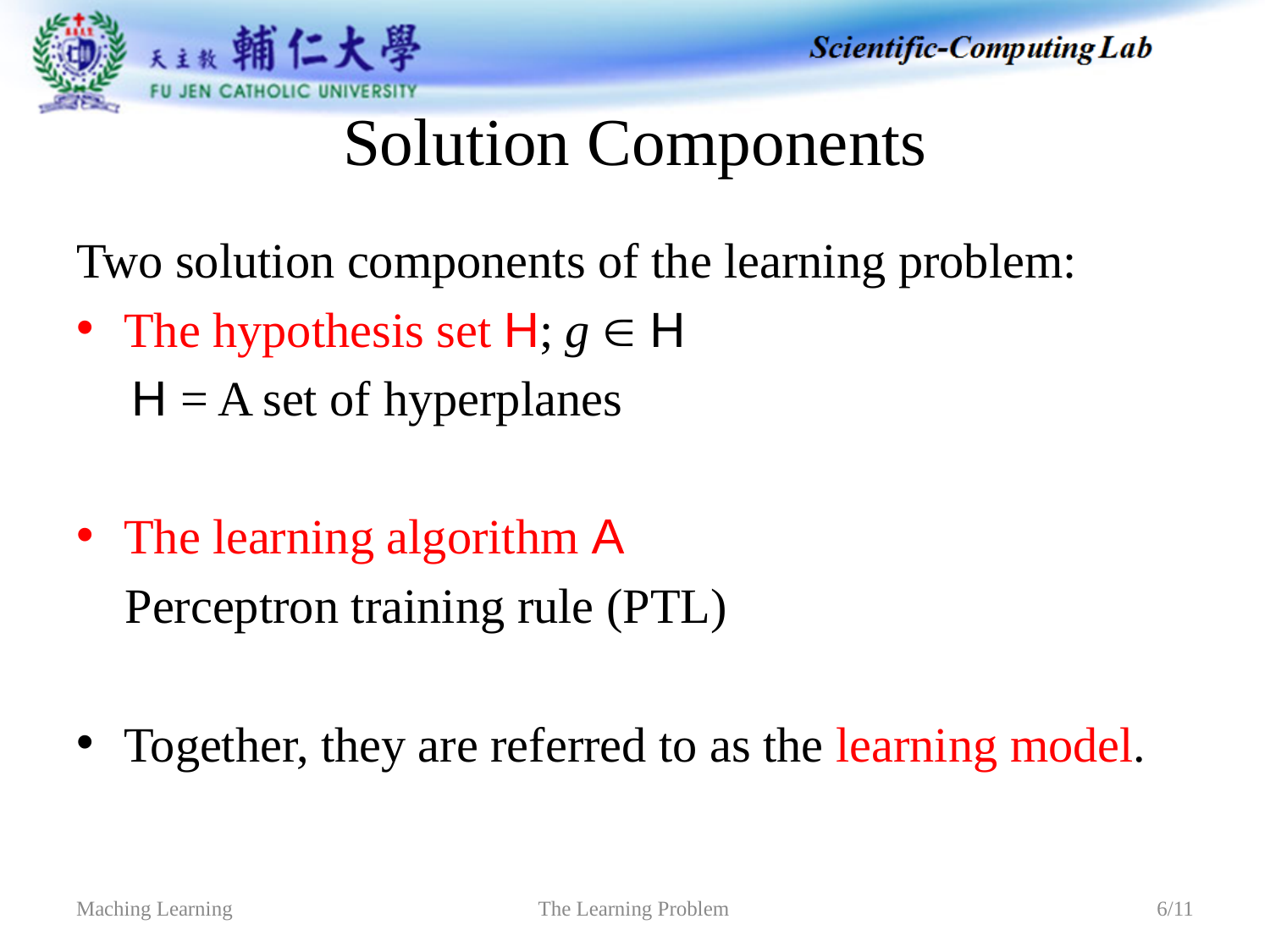

# Solution Components
Two solution components of the learning problem:
The hypothesis set H; g ∈ H
    H = A set of hyperplanes

The learning algorithm A
    Perceptron training rule (PTL)

Together, they are referred to as the learning model.

The Learning Problem
Maching Learning
6/11